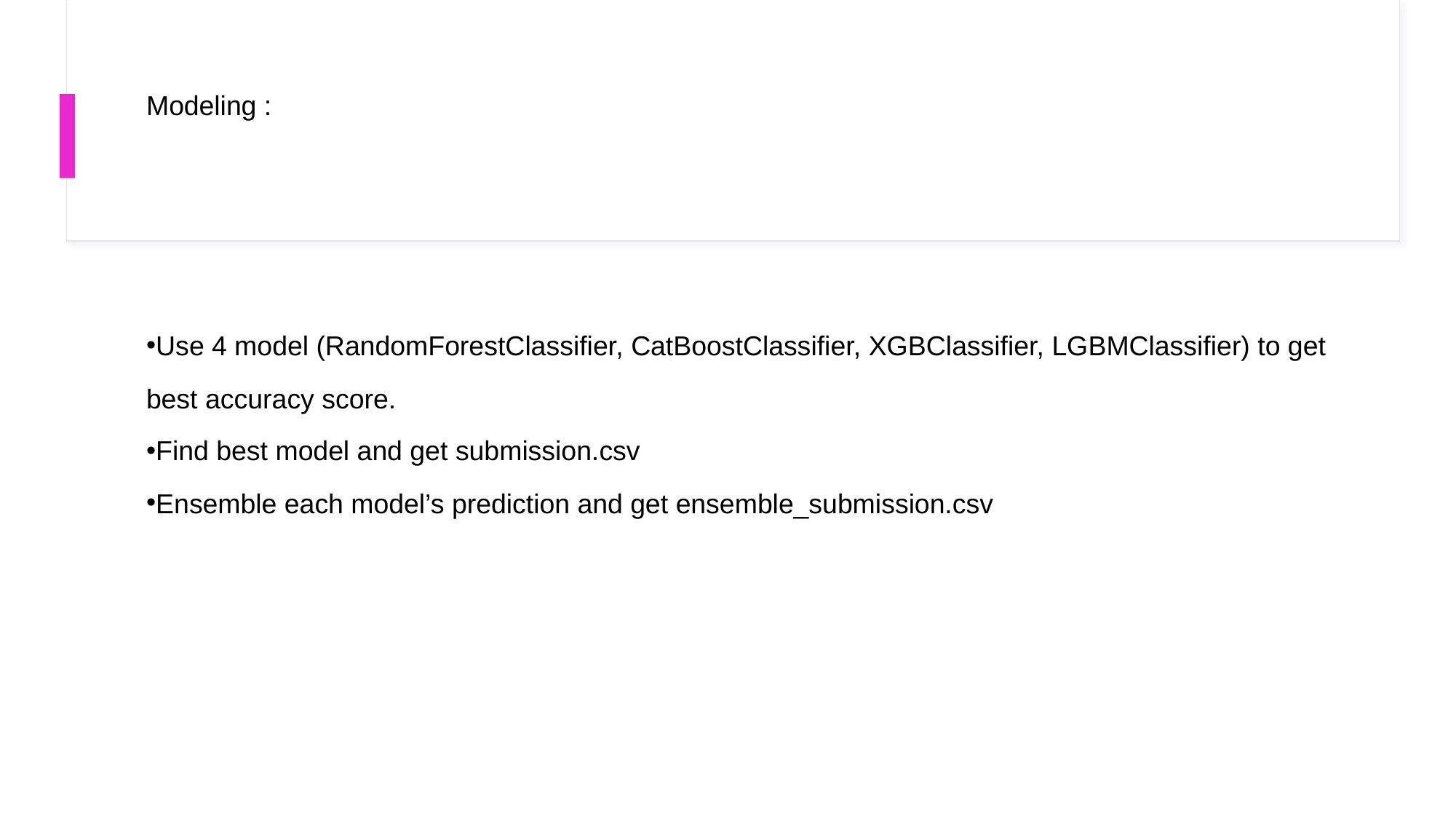

# Modeling :
Use 4 model (RandomForestClassifier, CatBoostClassifier, XGBClassifier, LGBMClassifier) to get best accuracy score.
Find best model and get submission.csv
Ensemble each model’s prediction and get ensemble_submission.csv